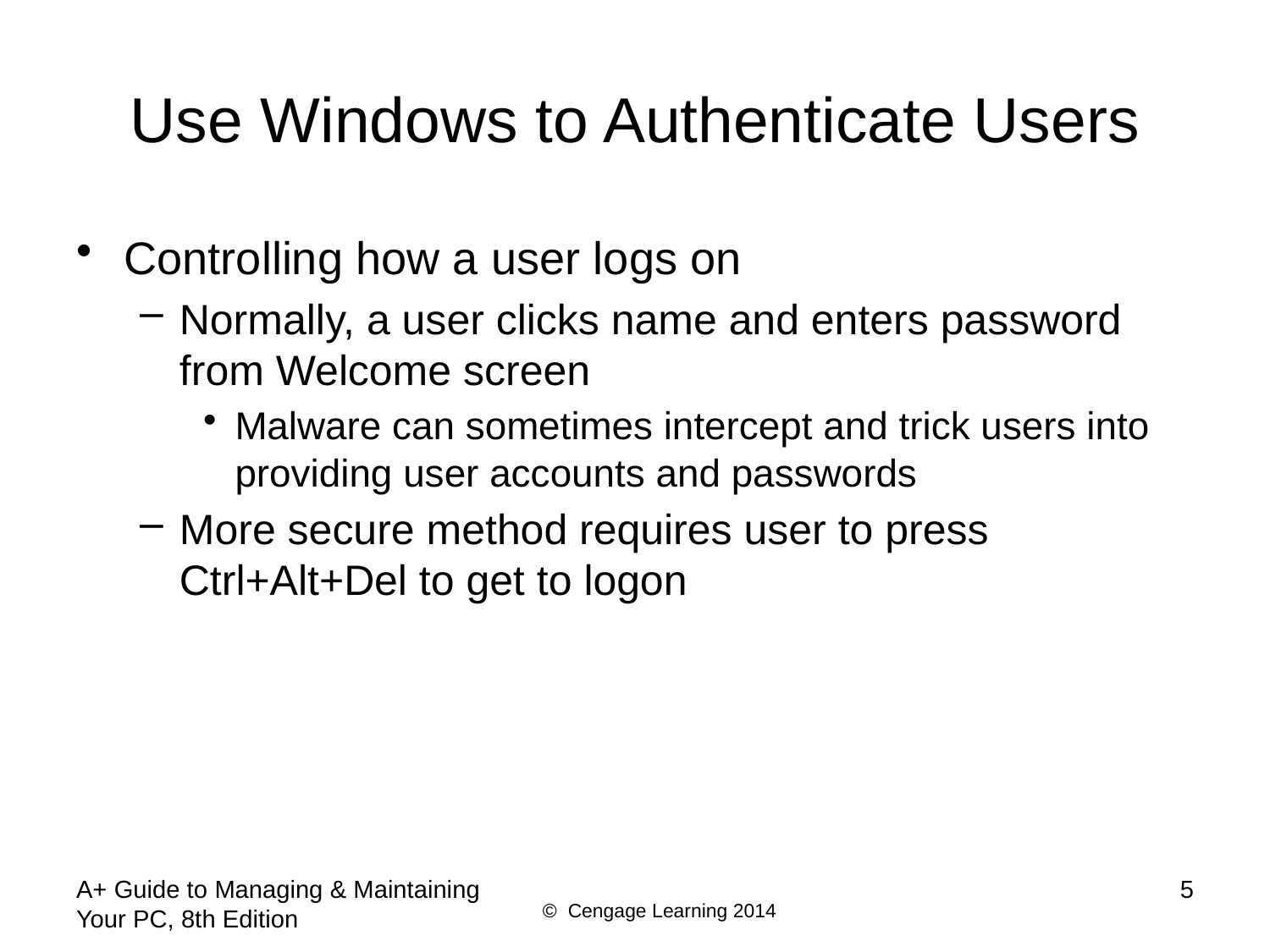

# Use Windows to Authenticate Users
Controlling how a user logs on
Normally, a user clicks name and enters password from Welcome screen
Malware can sometimes intercept and trick users into providing user accounts and passwords
More secure method requires user to press Ctrl+Alt+Del to get to logon

A+ Guide to Managing & Maintaining Your PC, 8th Edition
5